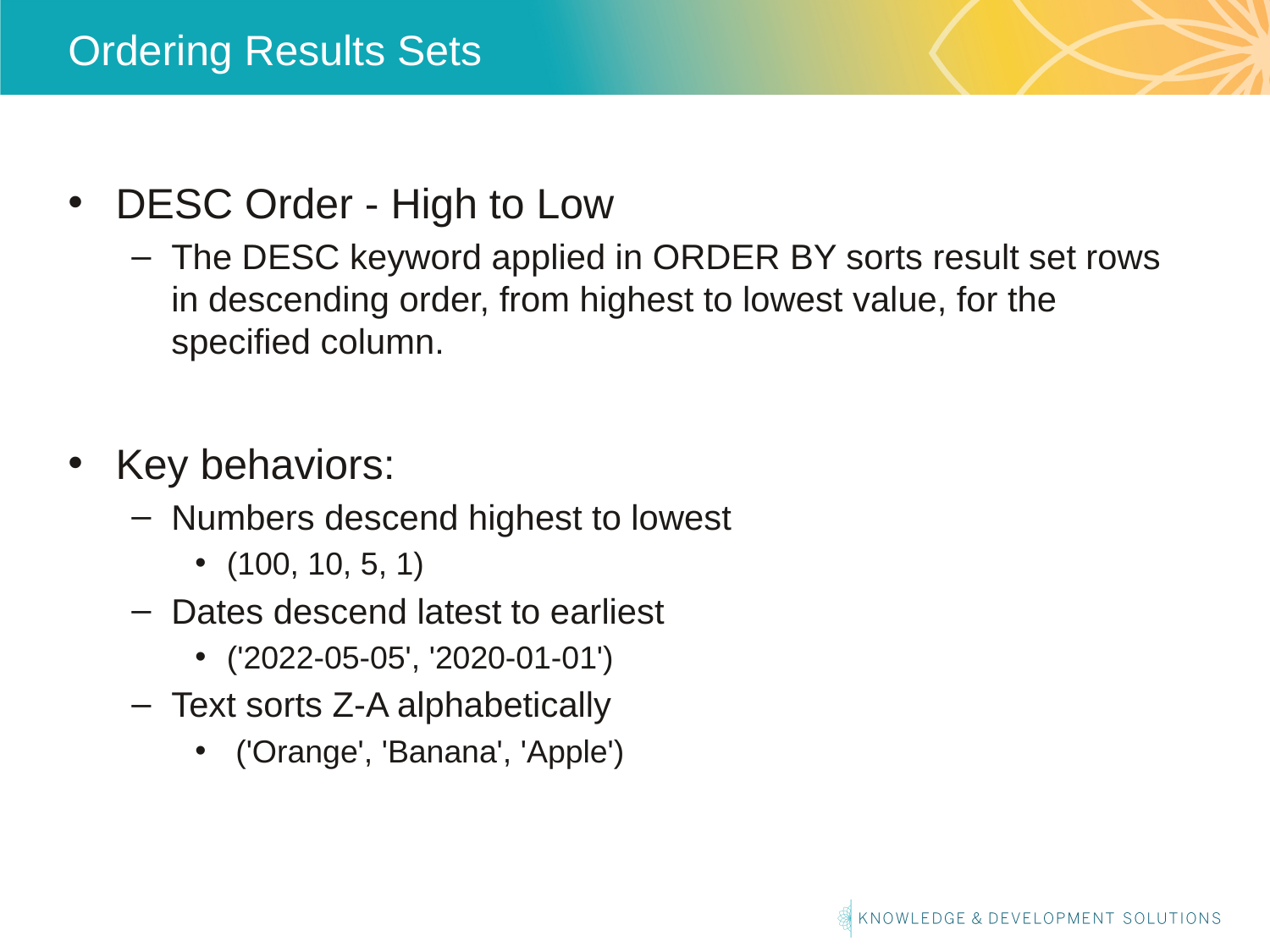

# Ordering Results Sets
DESC Order - High to Low
The DESC keyword applied in ORDER BY sorts result set rows in descending order, from highest to lowest value, for the specified column.

Key behaviors:
Numbers descend highest to lowest
(100, 10, 5, 1)
Dates descend latest to earliest
('2022-05-05', '2020-01-01')
Text sorts Z-A alphabetically
 ('Orange', 'Banana', 'Apple')